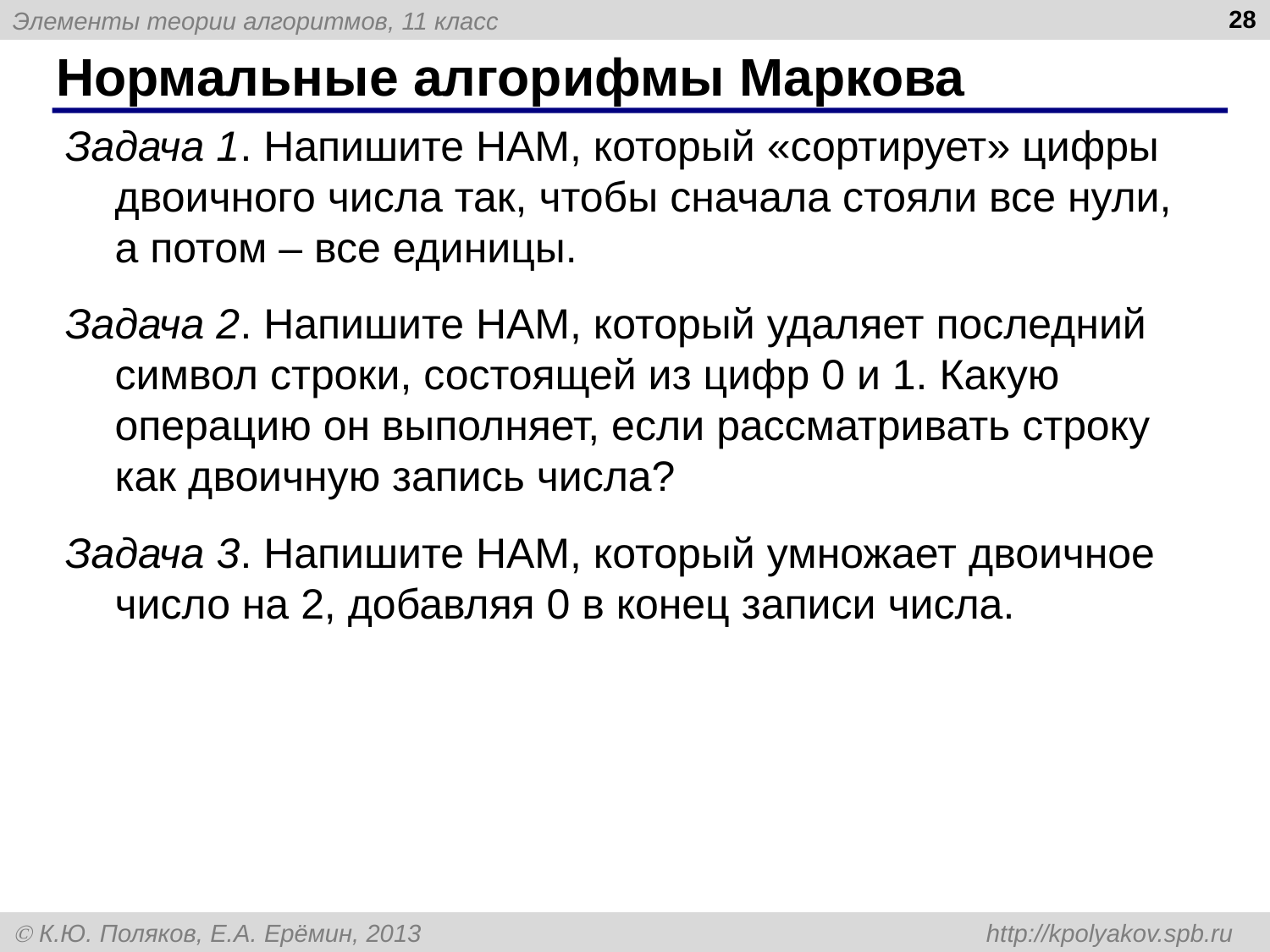

28
# Нормальные алгорифмы Маркова
Задача 1. Напишите НАМ, который «сортирует» цифры двоичного числа так, чтобы сначала стояли все нули, а потом – все единицы.
Задача 2. Напишите НАМ, который удаляет последний символ строки, состоящей из цифр 0 и 1. Какую операцию он выполняет, если рассматривать строку как двоичную запись числа?
Задача 3. Напишите НАМ, который умножает двоичное число на 2, добавляя 0 в конец записи числа.